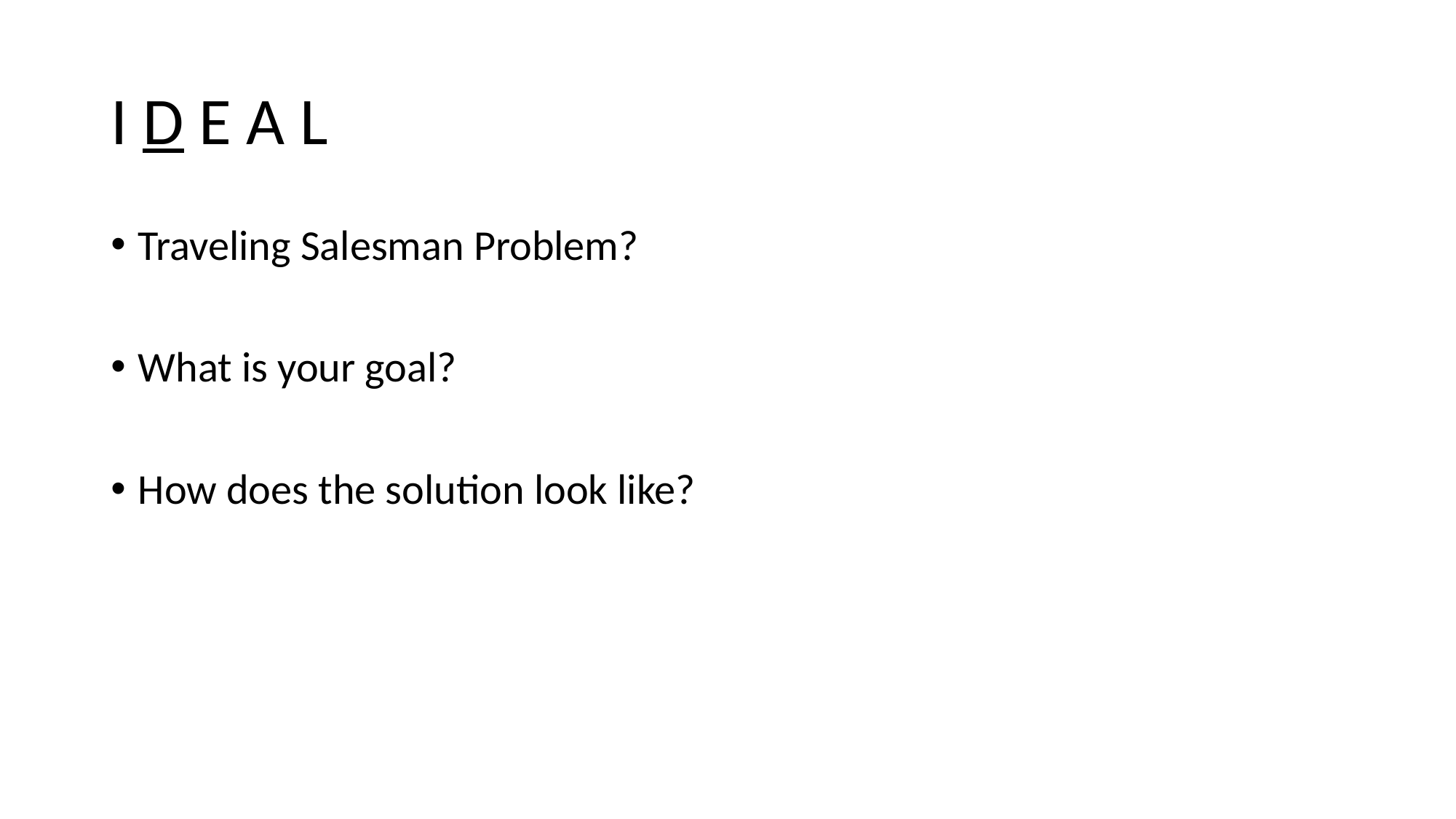

# I D E A L
Traveling Salesman Problem?

What is your goal?

How does the solution look like?